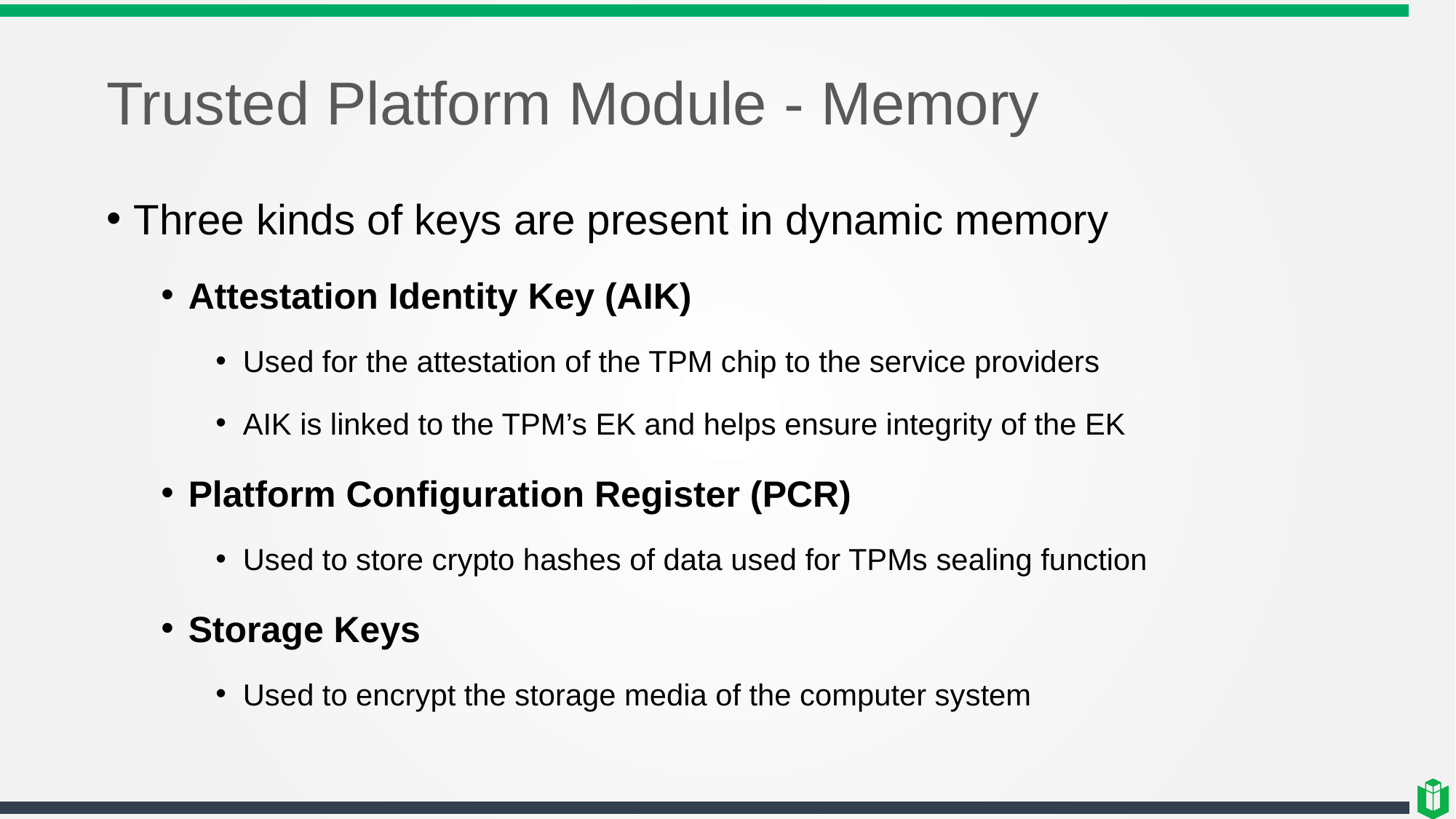

# Trusted Platform Module - Memory
Three kinds of keys are present in dynamic memory
Attestation Identity Key (AIK)
Used for the attestation of the TPM chip to the service providers
AIK is linked to the TPM’s EK and helps ensure integrity of the EK
Platform Configuration Register (PCR)
Used to store crypto hashes of data used for TPMs sealing function
Storage Keys
Used to encrypt the storage media of the computer system